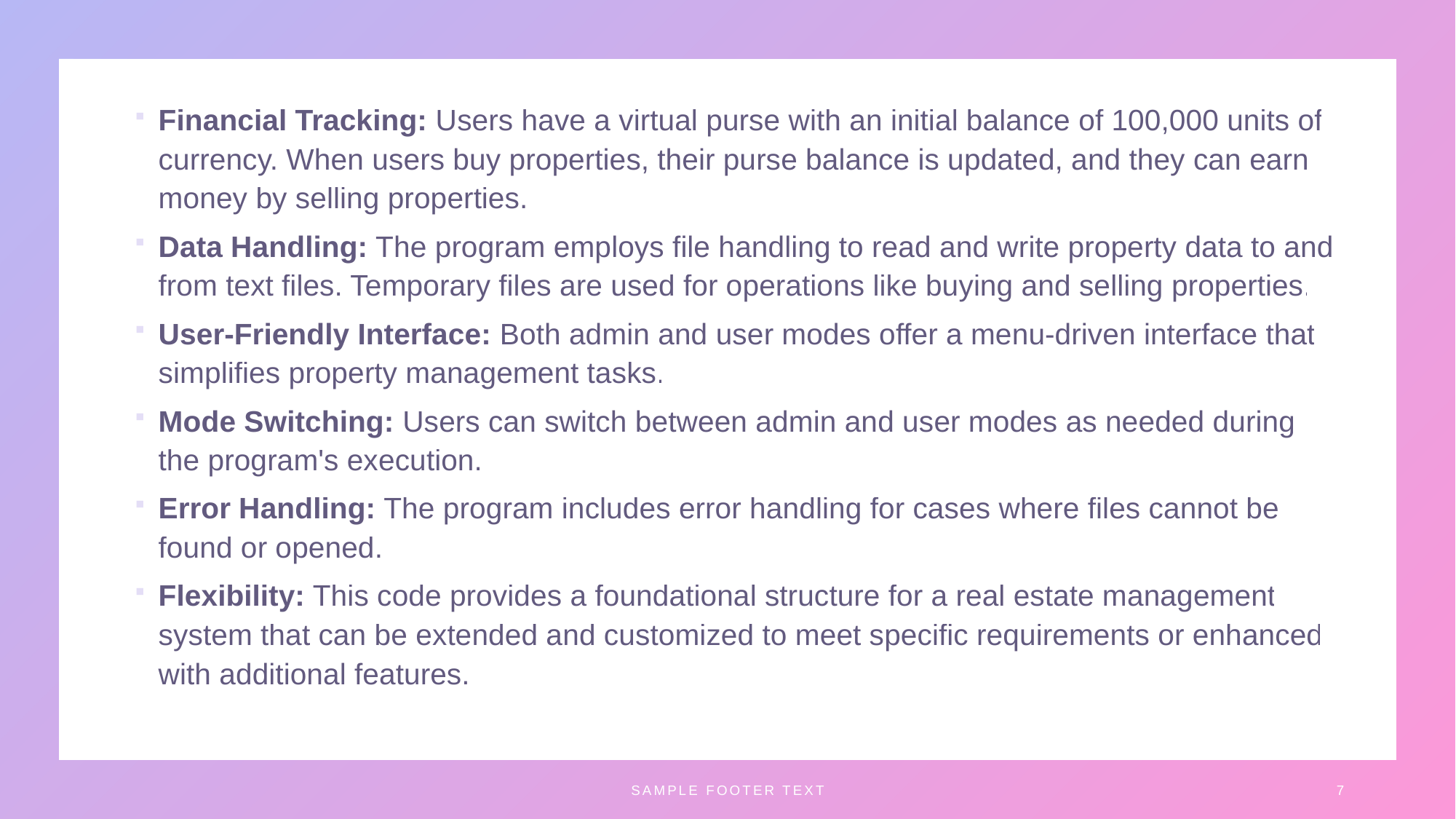

Financial Tracking: Users have a virtual purse with an initial balance of 100,000 units of currency. When users buy properties, their purse balance is updated, and they can earn money by selling properties.
Data Handling: The program employs file handling to read and write property data to and from text files. Temporary files are used for operations like buying and selling properties.
User-Friendly Interface: Both admin and user modes offer a menu-driven interface that simplifies property management tasks.
Mode Switching: Users can switch between admin and user modes as needed during the program's execution.
Error Handling: The program includes error handling for cases where files cannot be found or opened.
Flexibility: This code provides a foundational structure for a real estate management system that can be extended and customized to meet specific requirements or enhanced with additional features.
SAMPLE FOOTER TEXT
7